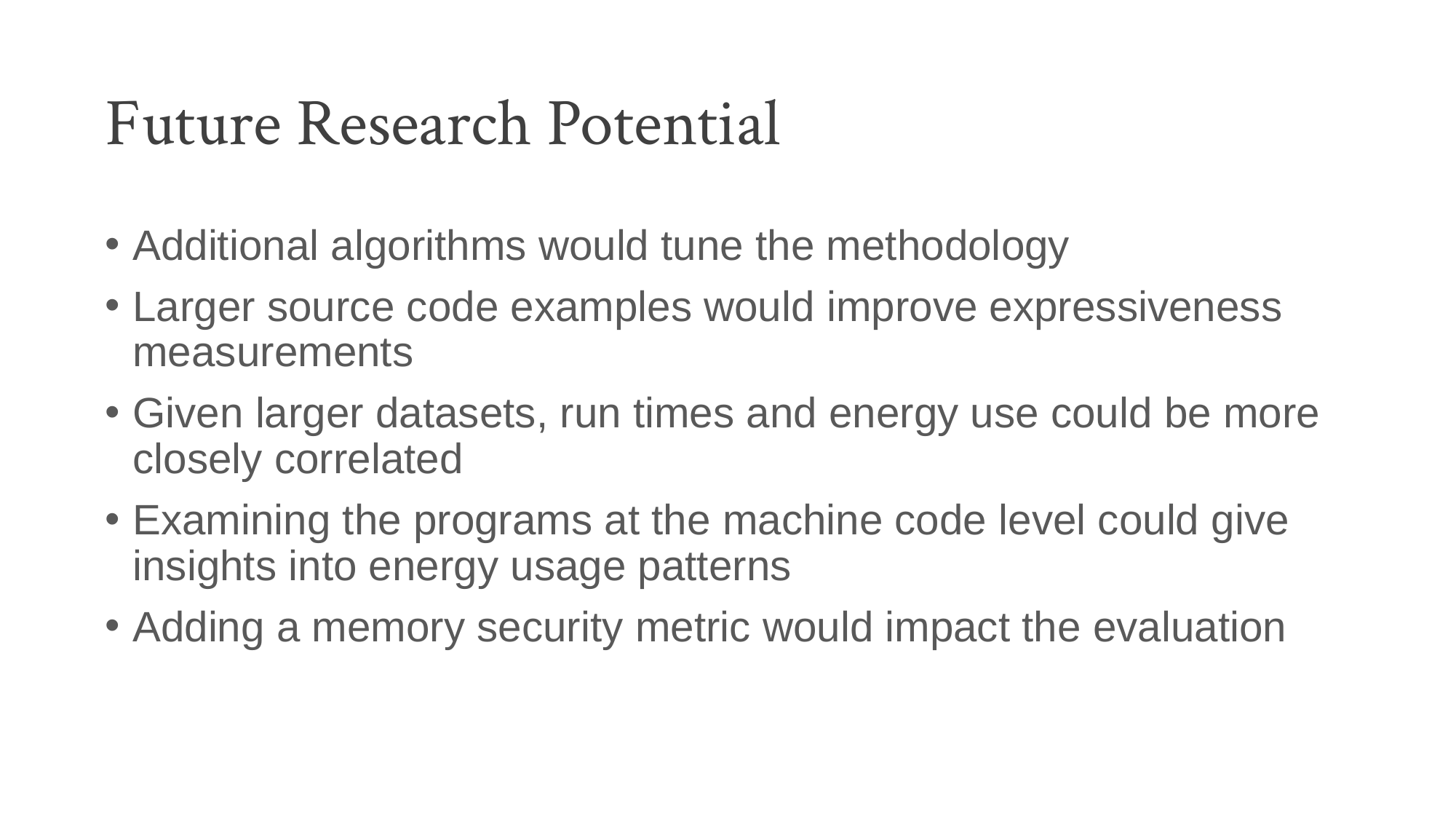

# Future Research Potential
Additional algorithms would tune the methodology
Larger source code examples would improve expressiveness measurements
Given larger datasets, run times and energy use could be more closely correlated
Examining the programs at the machine code level could give insights into energy usage patterns
Adding a memory security metric would impact the evaluation
26